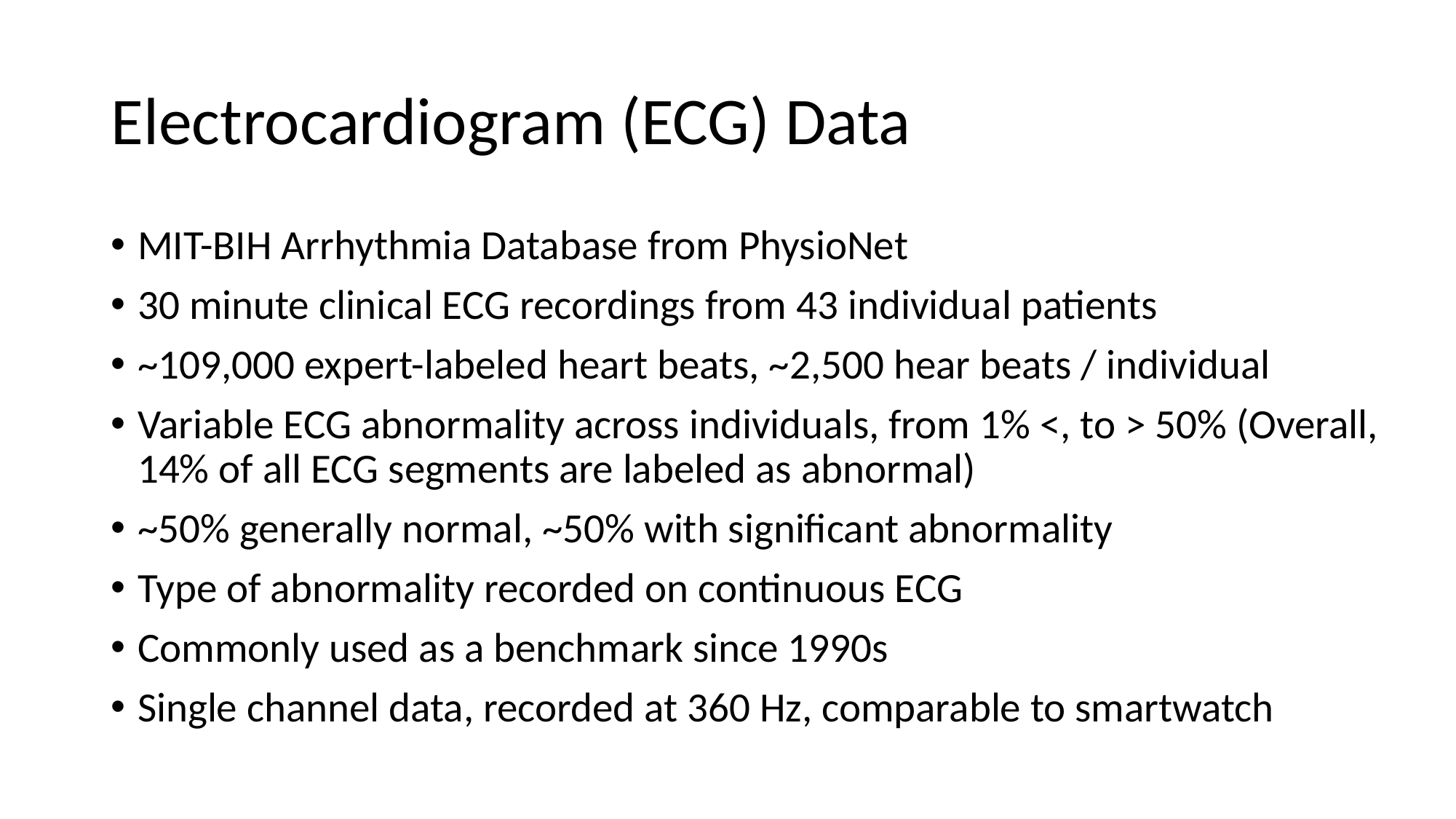

# Electrocardiogram (ECG) Data
MIT-BIH Arrhythmia Database from PhysioNet
30 minute clinical ECG recordings from 43 individual patients
~109,000 expert-labeled heart beats, ~2,500 hear beats / individual
Variable ECG abnormality across individuals, from 1% <, to > 50% (Overall, 14% of all ECG segments are labeled as abnormal)
~50% generally normal, ~50% with significant abnormality
Type of abnormality recorded on continuous ECG
Commonly used as a benchmark since 1990s
Single channel data, recorded at 360 Hz, comparable to smartwatch